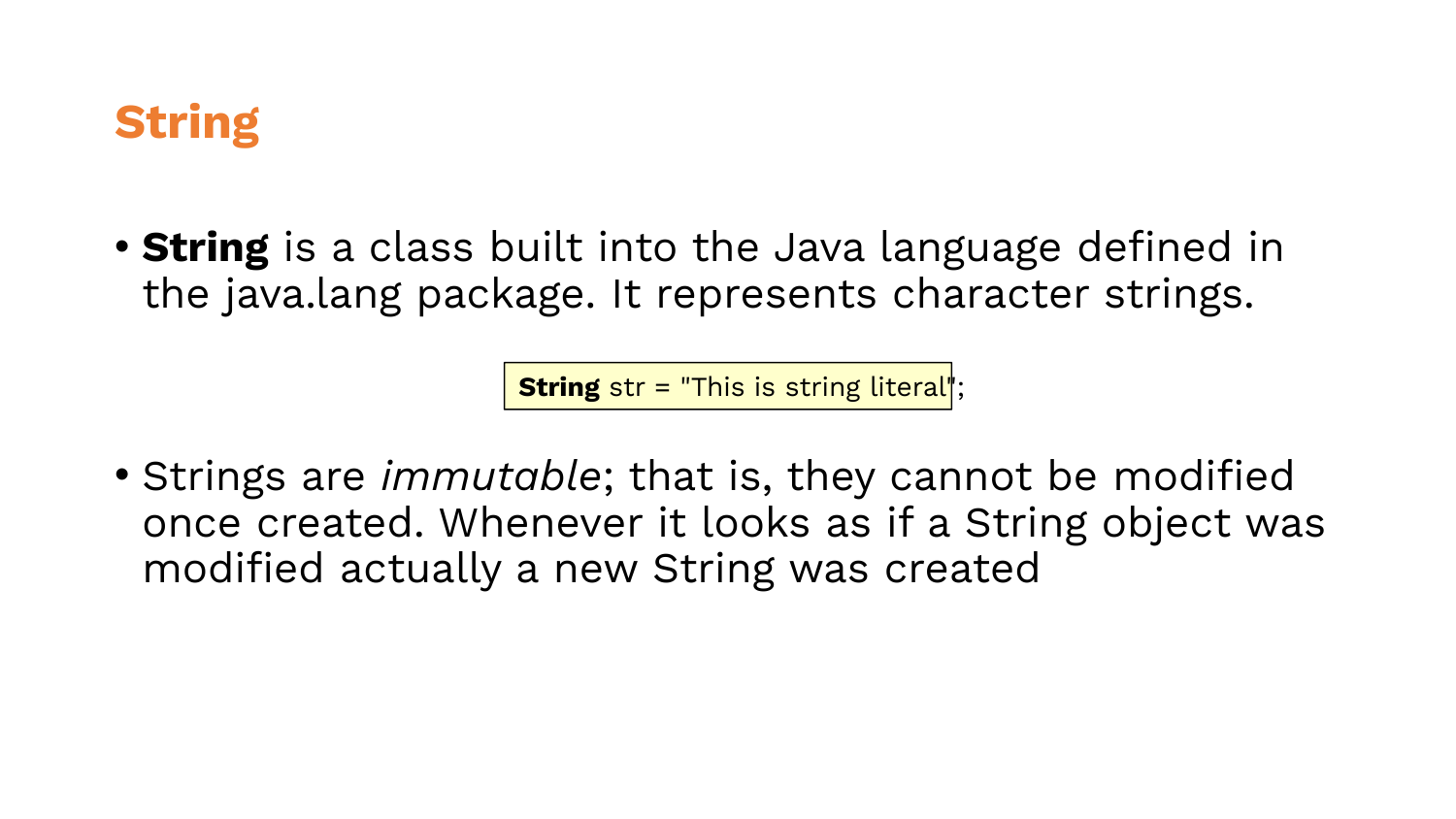

# String
String is a class built into the Java language defined in the java.lang package. It represents character strings.

Strings are immutable; that is, they cannot be modified once created. Whenever it looks as if a String object was modified actually a new String was created

String str = "This is string literal";